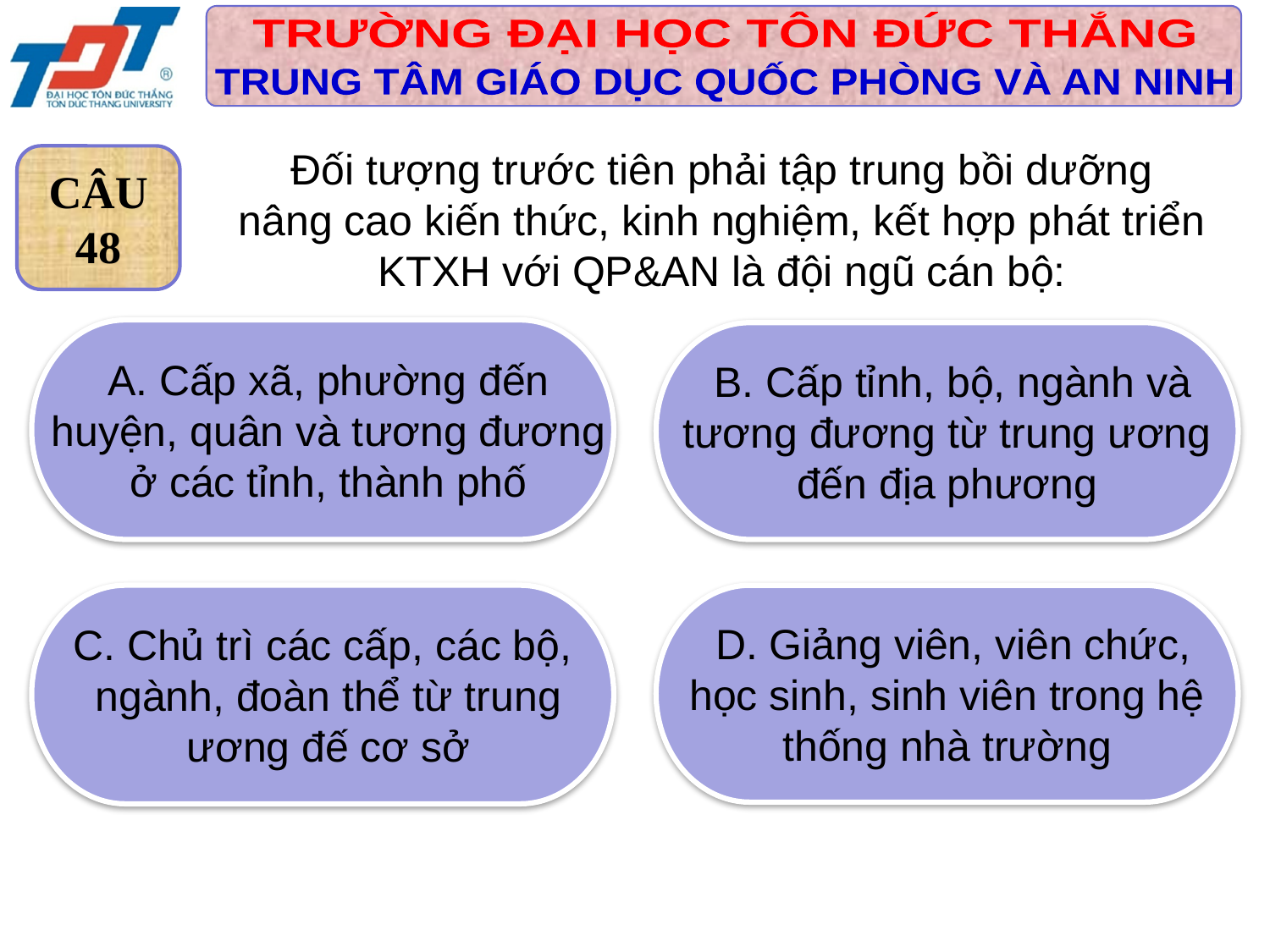

Đối tượng trước tiên phải tập trung bồi dưỡng
nâng cao kiến thức, kinh nghiệm, kết hợp phát triển
KTXH với QP&AN là đội ngũ cán bộ:
CÂU
48
 A. Cấp xã, phường đến
 huyện, quân và tương đương
 ở các tỉnh, thành phố
 B. Cấp tỉnh, bộ, ngành và
 tương đương từ trung ương
đến địa phương
C. Chủ trì các cấp, các bộ,
 ngành, đoàn thể từ trung
 ương đế cơ sở
 D. Giảng viên, viên chức,
 học sinh, sinh viên trong hệ
thống nhà trường